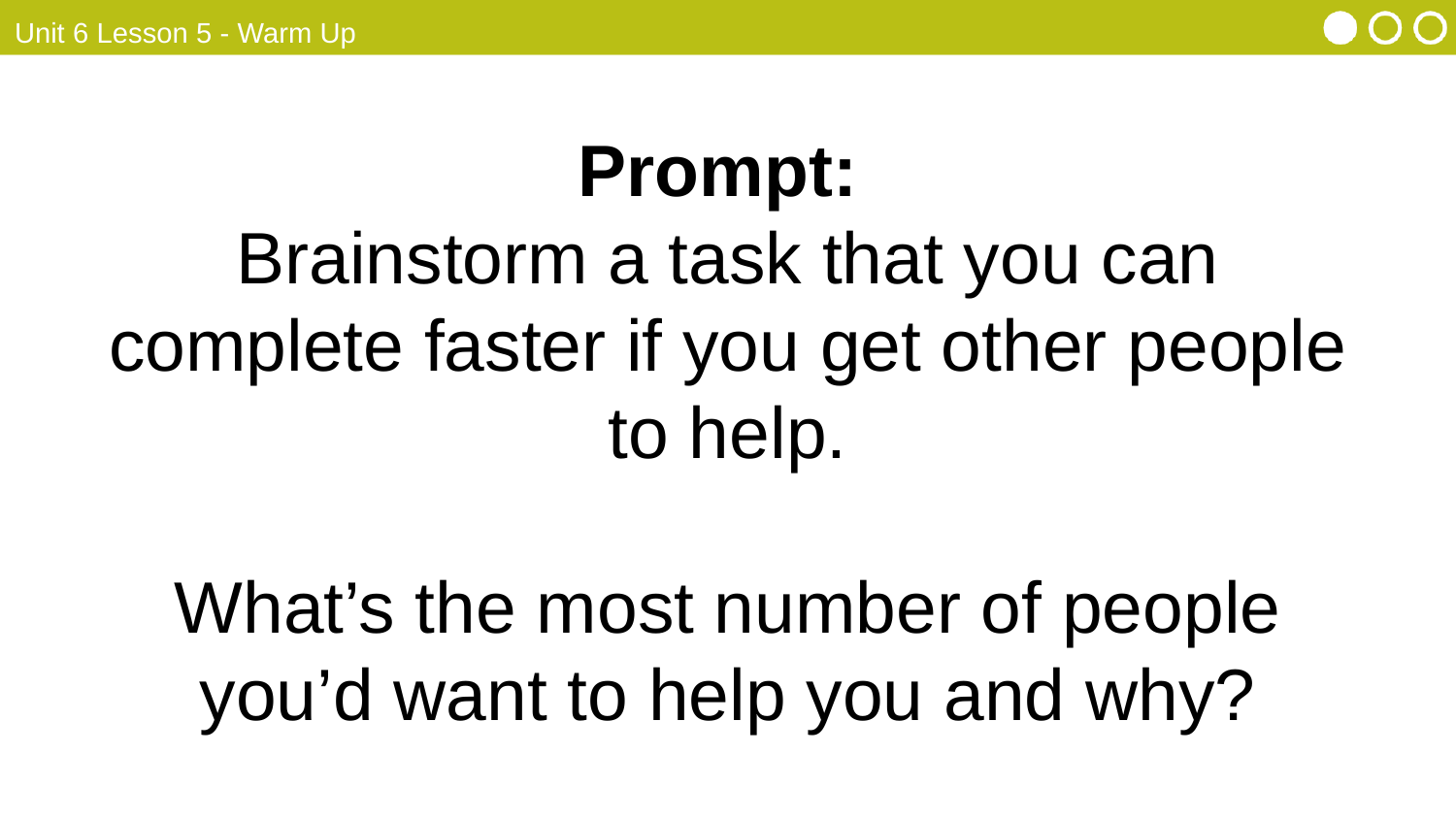

Unit 6 Lesson 5 - Warm Up
Prompt:
Brainstorm a task that you can complete faster if you get other people to help.

What’s the most number of people you’d want to help you and why?